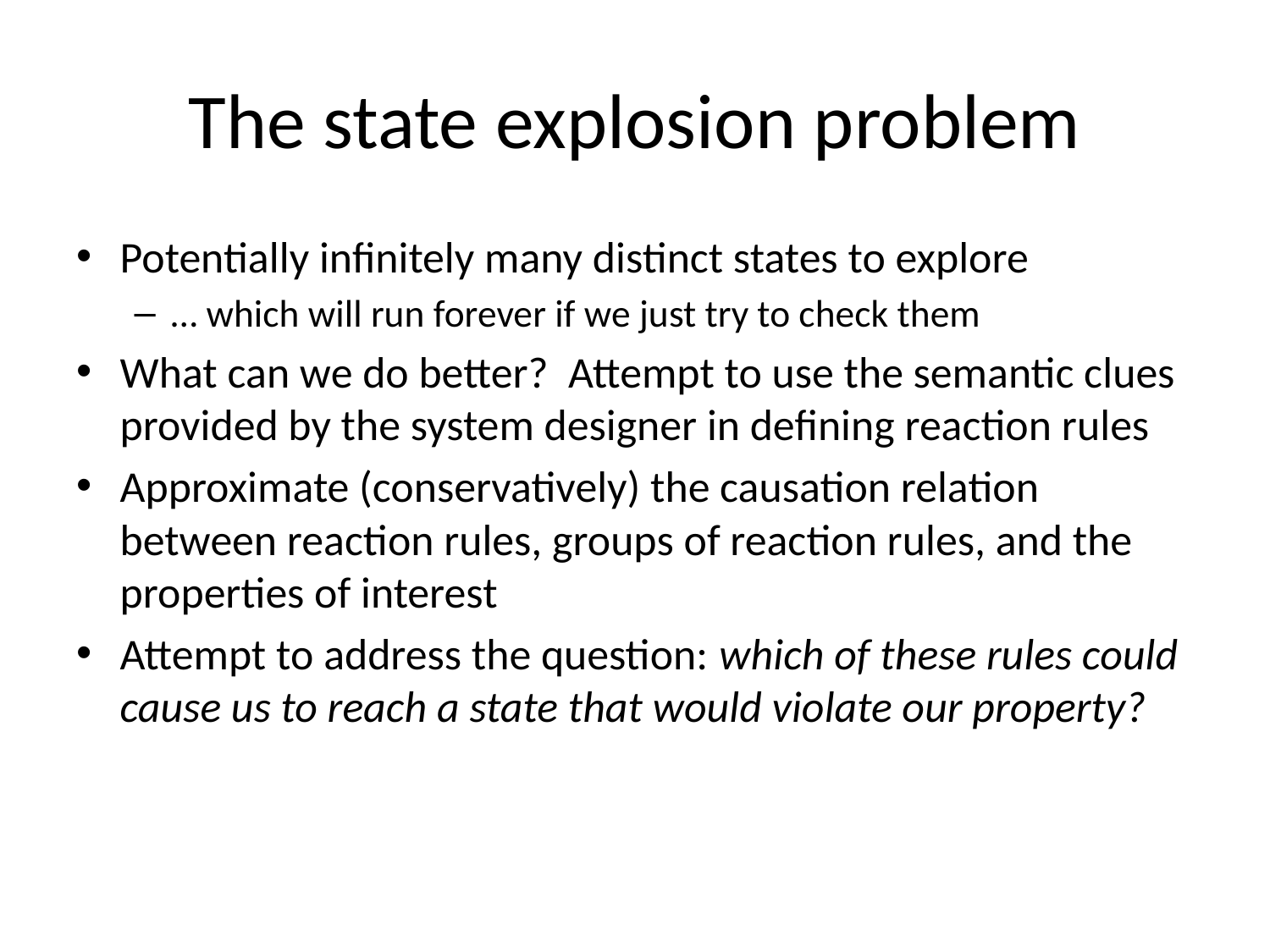

# The state explosion problem
Potentially infinitely many distinct states to explore
… which will run forever if we just try to check them
What can we do better?  Attempt to use the semantic clues provided by the system designer in defining reaction rules
Approximate (conservatively) the causation relation between reaction rules, groups of reaction rules, and the properties of interest
Attempt to address the question: which of these rules could cause us to reach a state that would violate our property?